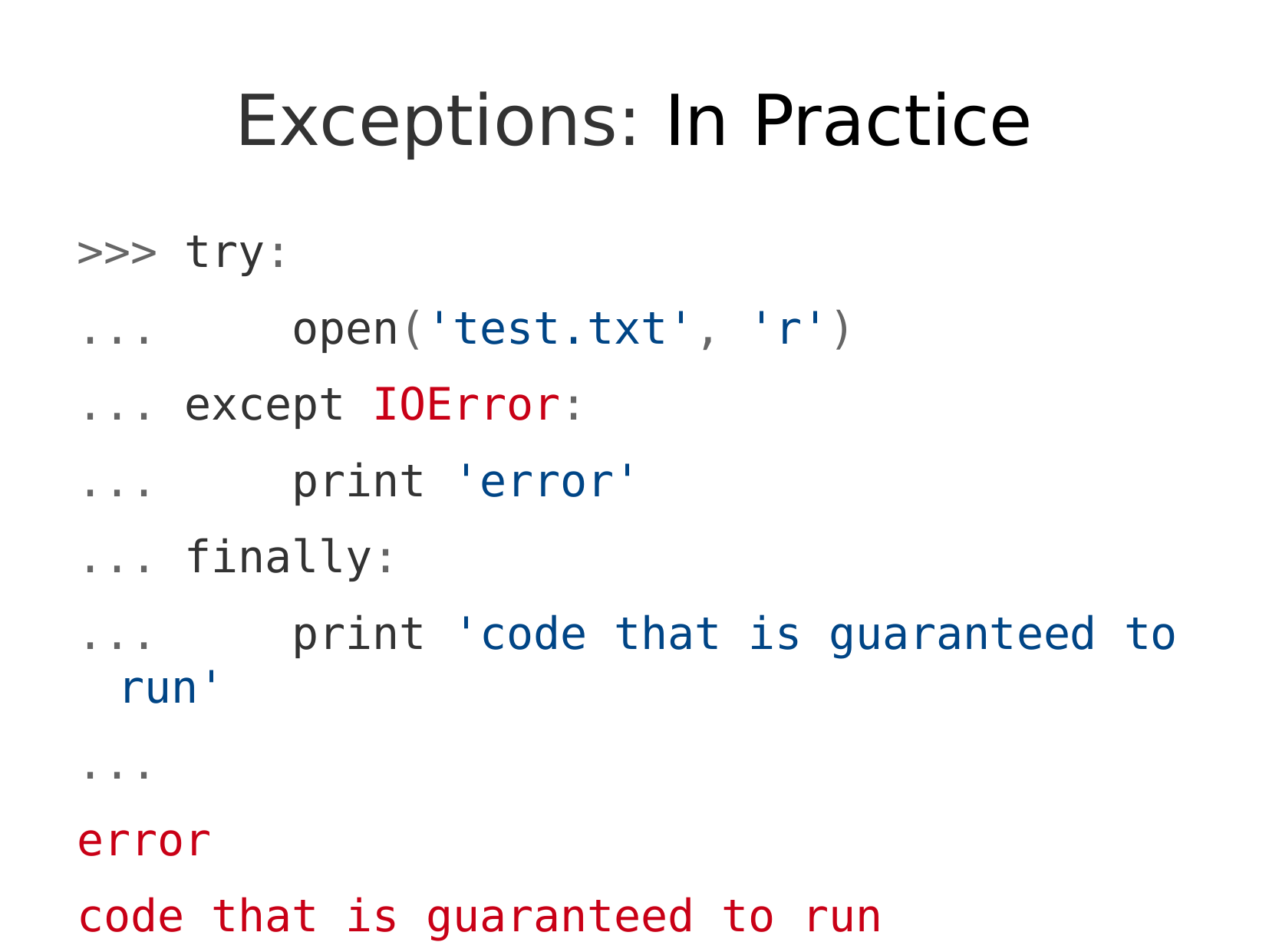

>>> try:
...     open('test.txt', 'r')
... except IOError:
...     print 'error'
... finally:
...     print 'code that is guaranteed to run'
...
error
code that is guaranteed to run

Exceptions: In Practice